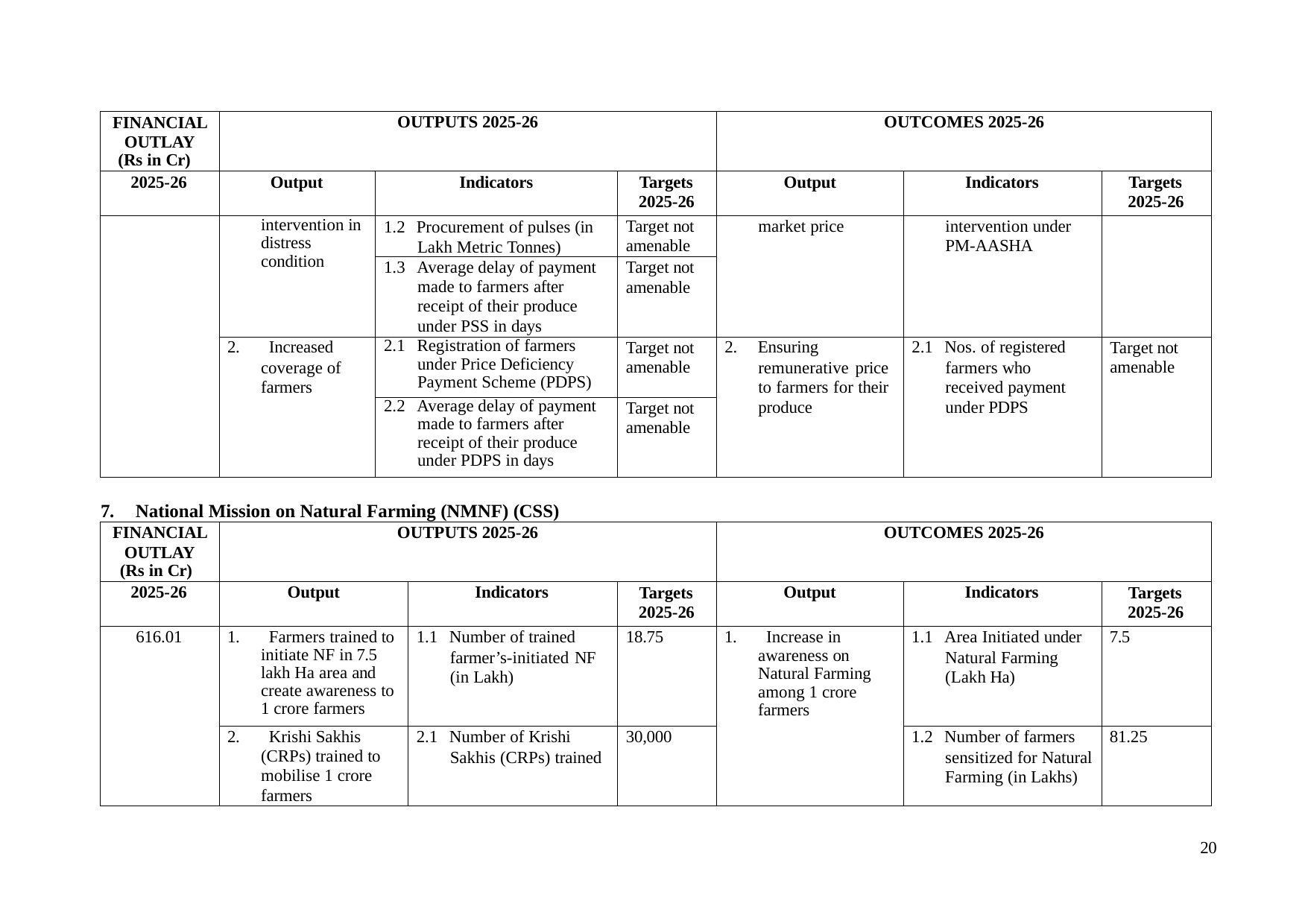

| FINANCIAL OUTLAY (Rs in Cr) | OUTPUTS 2025-26 |  |  | OUTCOMES 2025-26 |  |  |
| --- | --- | --- | --- | --- | --- | --- |
| 2025-26 | Output | Indicators | Targets 2025-26 | Output | Indicators | Targets 2025-26 |
|  | intervention in distress condition | 1.2 Procurement of pulses (in Lakh Metric Tonnes) | Target not amenable | market price | intervention under PM-AASHA |  |
|  |  | 1.3 Average delay of payment made to farmers after receipt of their produce under PSS in days | Target not amenable |  |  |  |
|  | 2. Increased coverage of farmers | 2.1 Registration of farmers under Price Deficiency Payment Scheme (PDPS) | Target not amenable | 2. Ensuring remunerative price to farmers for their produce | 2.1 Nos. of registered farmers who received payment under PDPS | Target not amenable |
|  |  | 2.2 Average delay of payment made to farmers after receipt of their produce under PDPS in days | Target not amenable |  |  |  |
7.	National Mission on Natural Farming (NMNF) (CSS)
| FINANCIAL OUTLAY (Rs in Cr) | OUTPUTS 2025-26 |  |  | OUTCOMES 2025-26 |  |  |
| --- | --- | --- | --- | --- | --- | --- |
| 2025-26 | Output | Indicators | Targets 2025-26 | Output | Indicators | Targets 2025-26 |
| 616.01 | 1. Farmers trained to initiate NF in 7.5 lakh Ha area and create awareness to 1 crore farmers | 1.1 Number of trained farmer’s-initiated NF (in Lakh) | 18.75 | 1. Increase in awareness on Natural Farming among 1 crore farmers | 1.1 Area Initiated under Natural Farming (Lakh Ha) | 7.5 |
|  | 2. Krishi Sakhis (CRPs) trained to mobilise 1 crore farmers | 2.1 Number of Krishi Sakhis (CRPs) trained | 30,000 |  | 1.2 Number of farmers sensitized for Natural Farming (in Lakhs) | 81.25 |
20